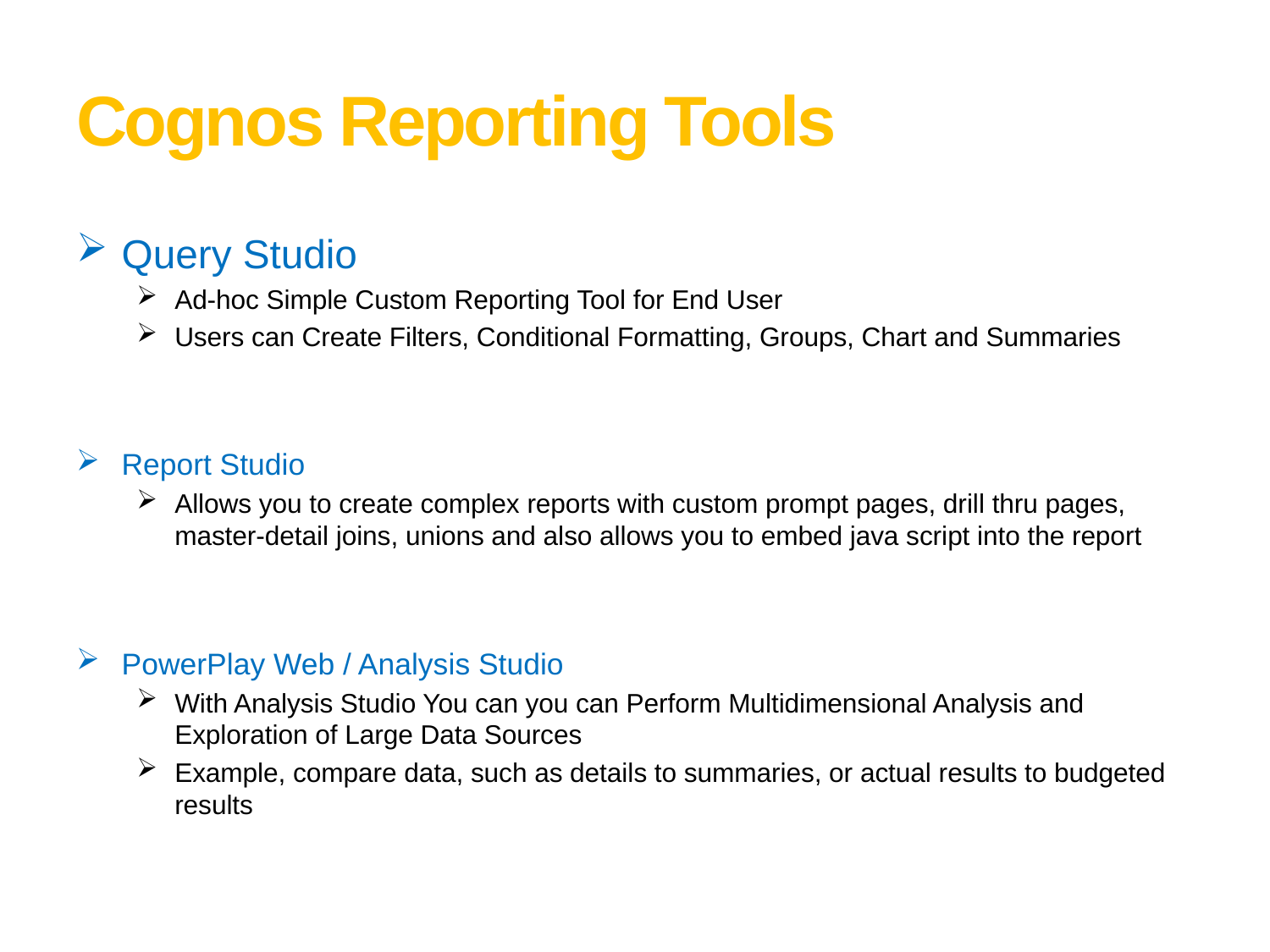

# Cognos Reporting Tools
Query Studio
Ad-hoc Simple Custom Reporting Tool for End User
Users can Create Filters, Conditional Formatting, Groups, Chart and Summaries

Report Studio
Allows you to create complex reports with custom prompt pages, drill thru pages, master-detail joins, unions and also allows you to embed java script into the report

PowerPlay Web / Analysis Studio
With Analysis Studio You can you can Perform Multidimensional Analysis and Exploration of Large Data Sources
Example, compare data, such as details to summaries, or actual results to budgeted results